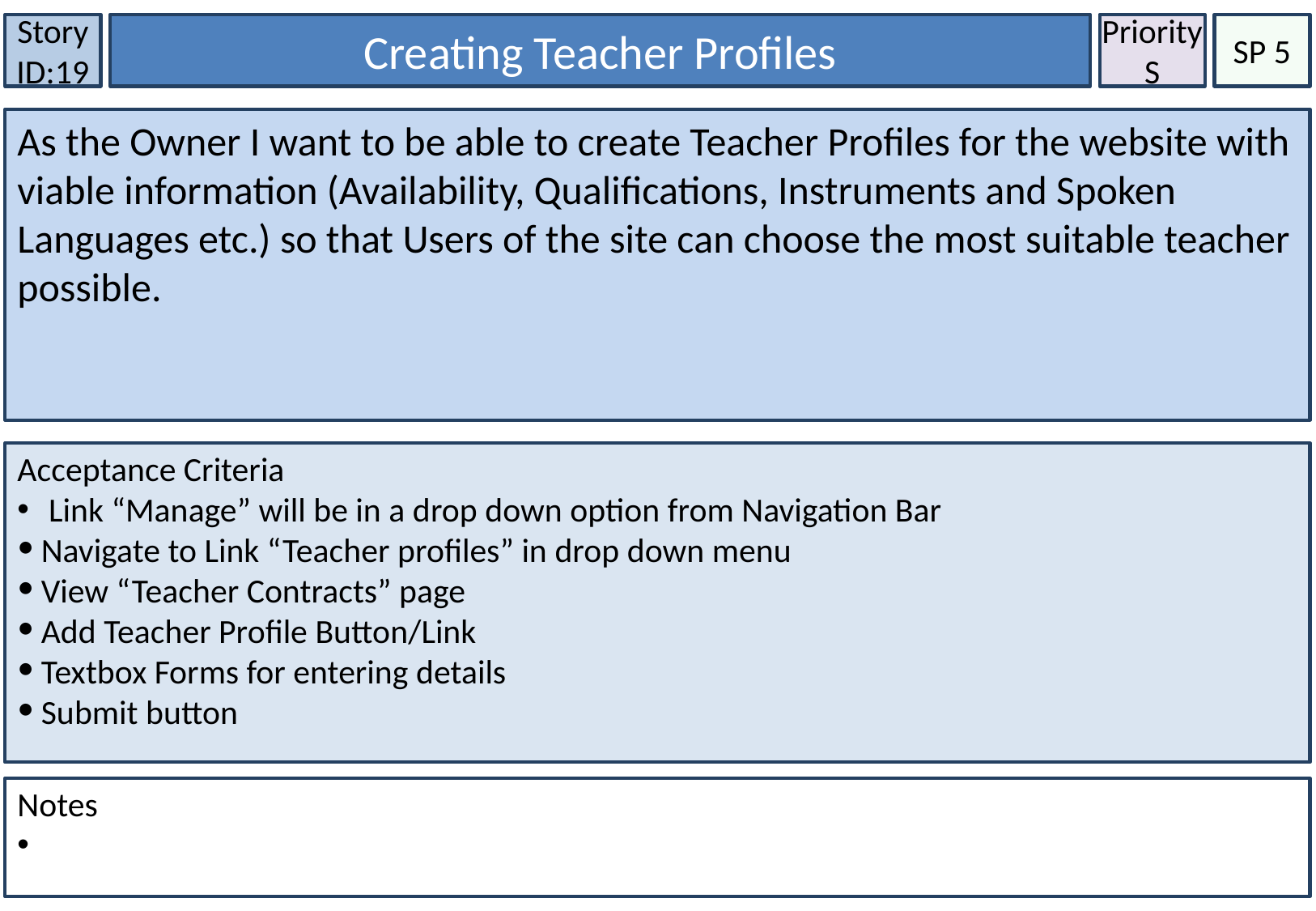

Story ID:19
Creating Teacher Profiles
Priority S
SP 5
As the Owner I want to be able to create Teacher Profiles for the website with viable information (Availability, Qualifications, Instruments and Spoken Languages etc.) so that Users of the site can choose the most suitable teacher possible.
Acceptance Criteria
 Link “Manage” will be in a drop down option from Navigation Bar
Navigate to Link “Teacher profiles” in drop down menu
View “Teacher Contracts” page
Add Teacher Profile Button/Link
Textbox Forms for entering details
Submit button
Notes